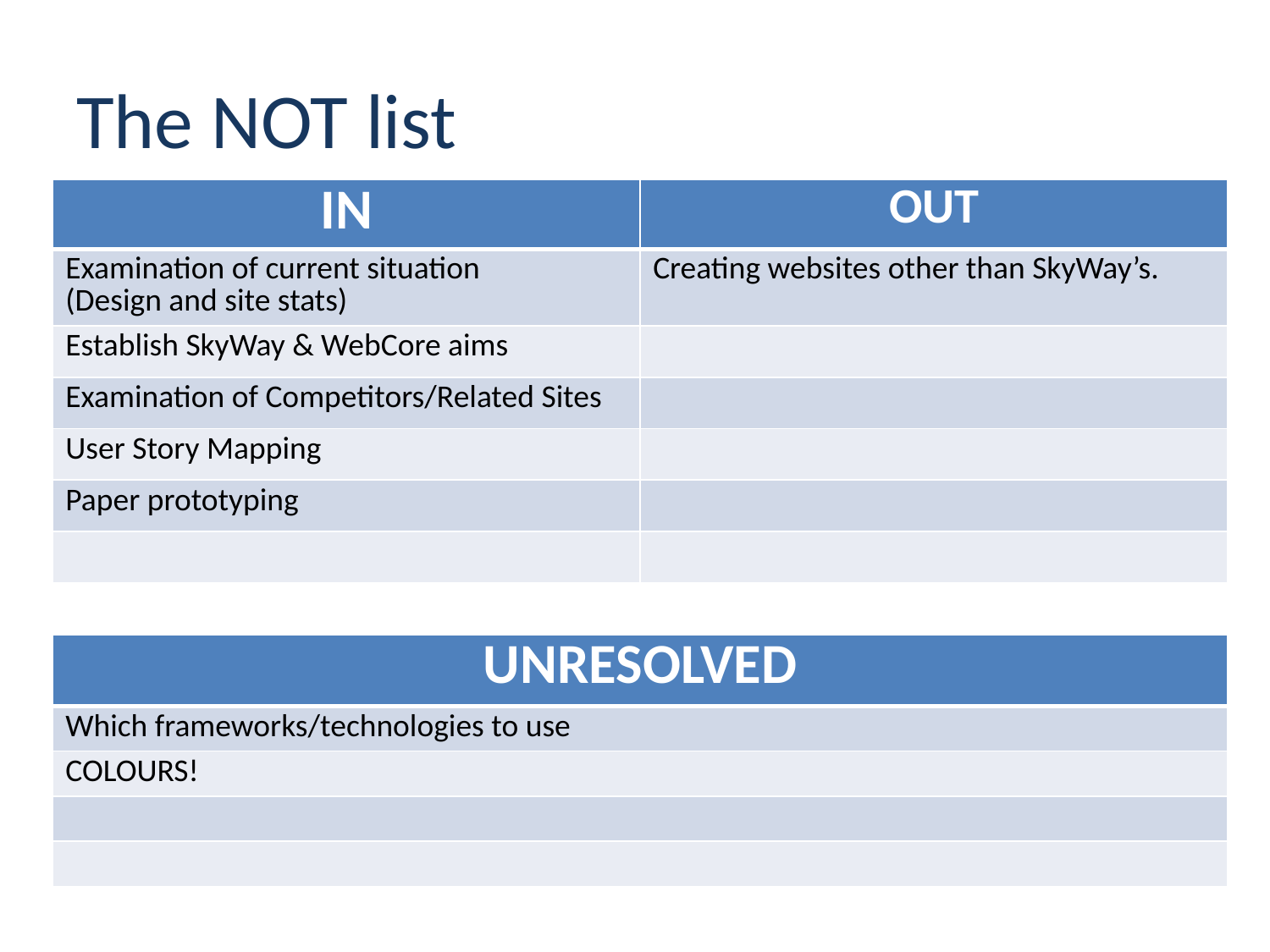

# The NOT list
| IN | OUT |
| --- | --- |
| Examination of current situation (Design and site stats) | Creating websites other than SkyWay’s. |
| Establish SkyWay & WebCore aims |  |
| Examination of Competitors/Related Sites |  |
| User Story Mapping |  |
| Paper prototyping |  |
|  |  |
| UNRESOLVED |
| --- |
| Which frameworks/technologies to use |
| COLOURS! |
|  |
|  |